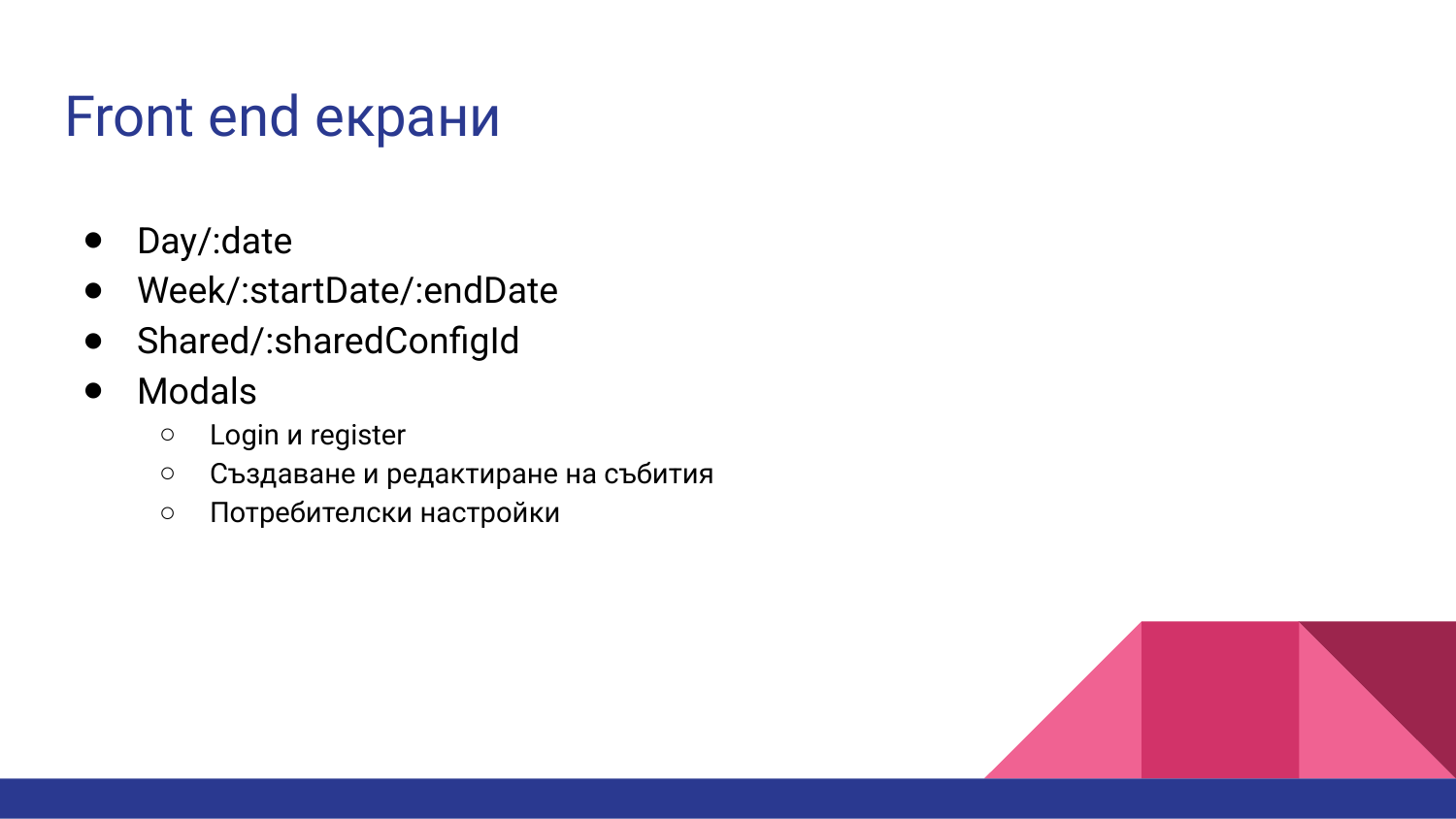

# Front end екрани
Day/:date
Week/:startDate/:endDate
Shared/:sharedConfigId
Modals
Login и register
Създаване и редактиране на събития
Потребителски настройки